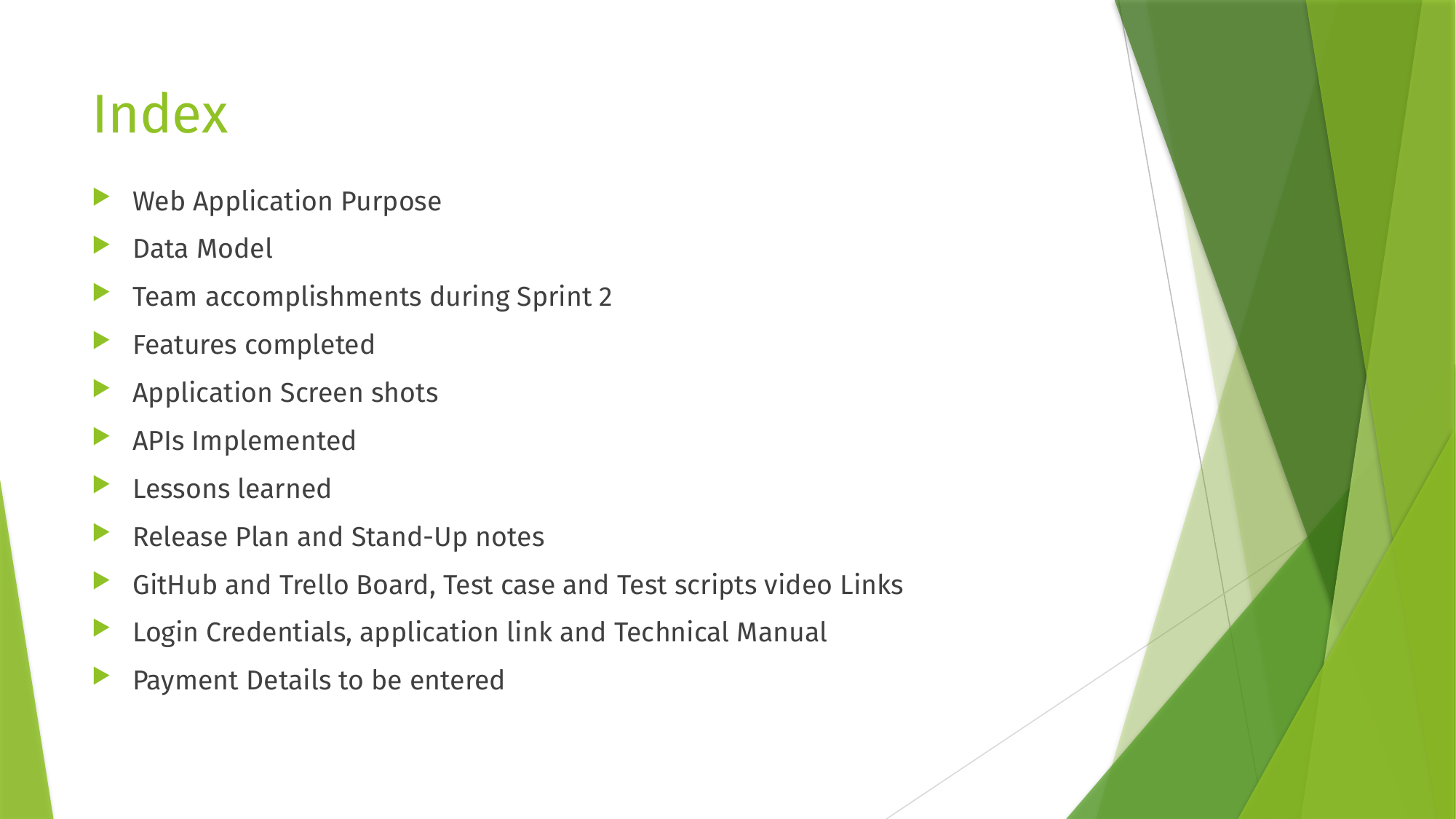

# Index
Web Application Purpose
Data Model
Team accomplishments during Sprint 2
Features completed
Application Screen shots
APIs Implemented
Lessons learned
Release Plan and Stand-Up notes
GitHub and Trello Board, Test case and Test scripts video Links
Login Credentials, application link and Technical Manual
Payment Details to be entered